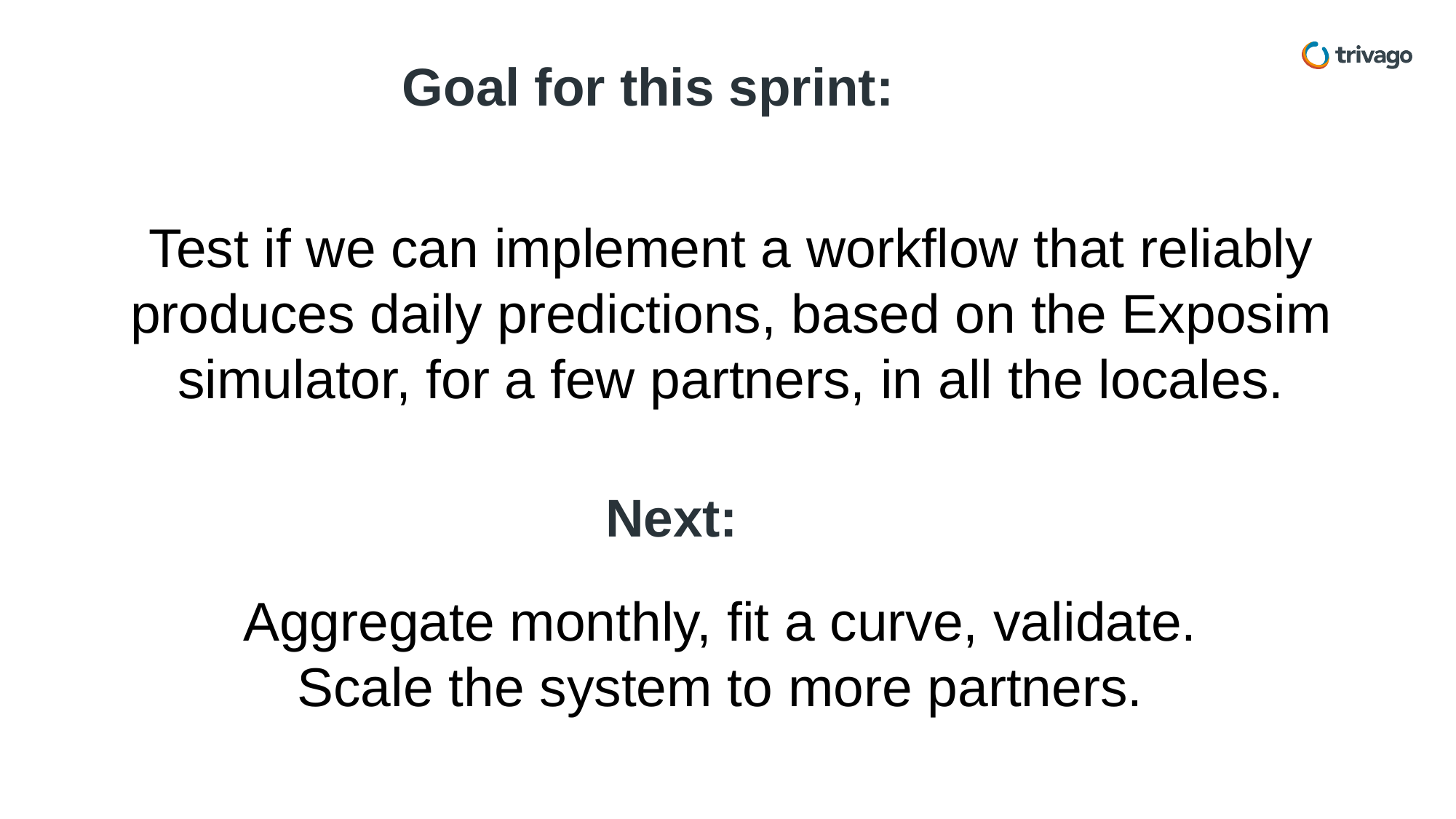

Goal for this sprint:
Test if we can implement a workflow that reliably produces daily predictions, based on the Exposim simulator, for a few partners, in all the locales.
Next:
Aggregate monthly, fit a curve, validate.
Scale the system to more partners.